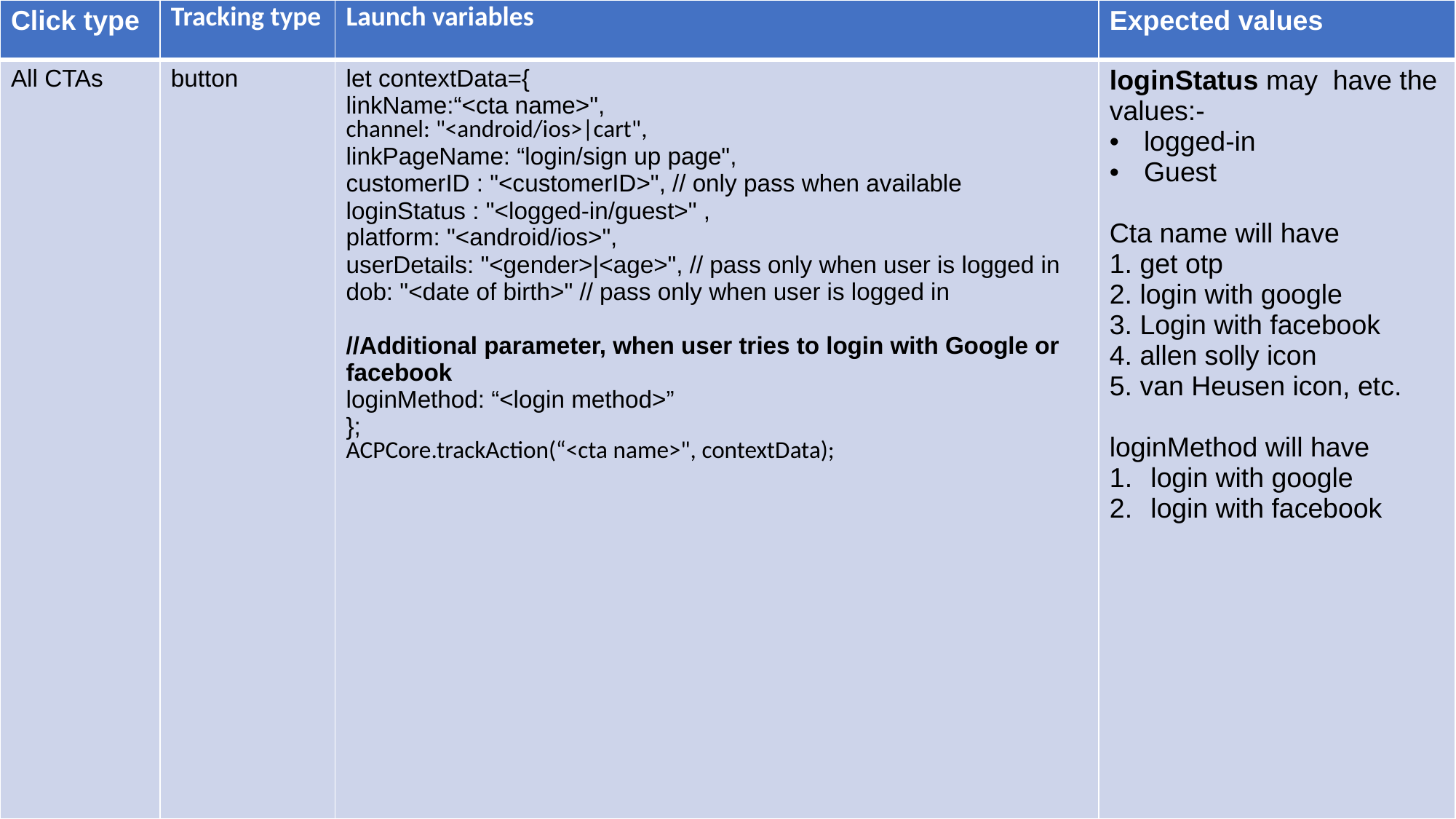

| Click type | Tracking type | Launch variables | Expected values |
| --- | --- | --- | --- |
| All CTAs | button | let contextData={ linkName:“<cta name>", channel: "<android/ios>|cart", linkPageName: “login/sign up page", customerID : "<customerID>", // only pass when available loginStatus : "<logged-in/guest>" , platform: "<android/ios>", userDetails: "<gender>|<age>", // pass only when user is logged in dob: "<date of birth>" // pass only when user is logged in //Additional parameter, when user tries to login with Google or facebook loginMethod: “<login method>” }; ACPCore.trackAction(“<cta name>", contextData); | loginStatus may have the values:- logged-in Guest Cta name will have 1. get otp 2. login with google 3. Login with facebook 4. allen solly icon 5. van Heusen icon, etc. loginMethod will have login with google login with facebook |